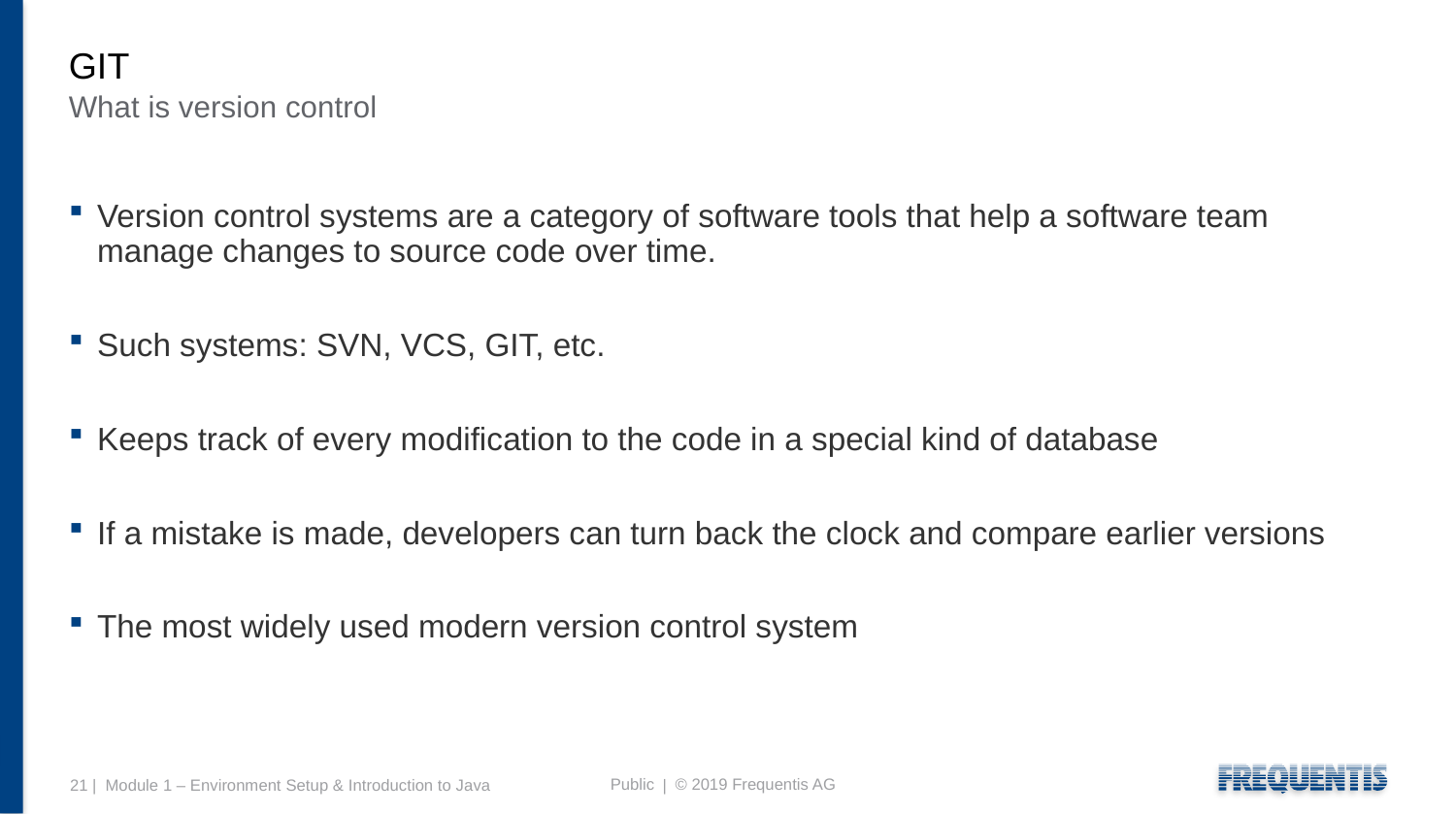

# GIT
What is version control

Version control systems are a category of software tools that help a software team manage changes to source code over time.

Such systems: SVN, VCS, GIT, etc.

Keeps track of every modification to the code in a special kind of database

If a mistake is made, developers can turn back the clock and compare earlier versions

The most widely used modern version control system